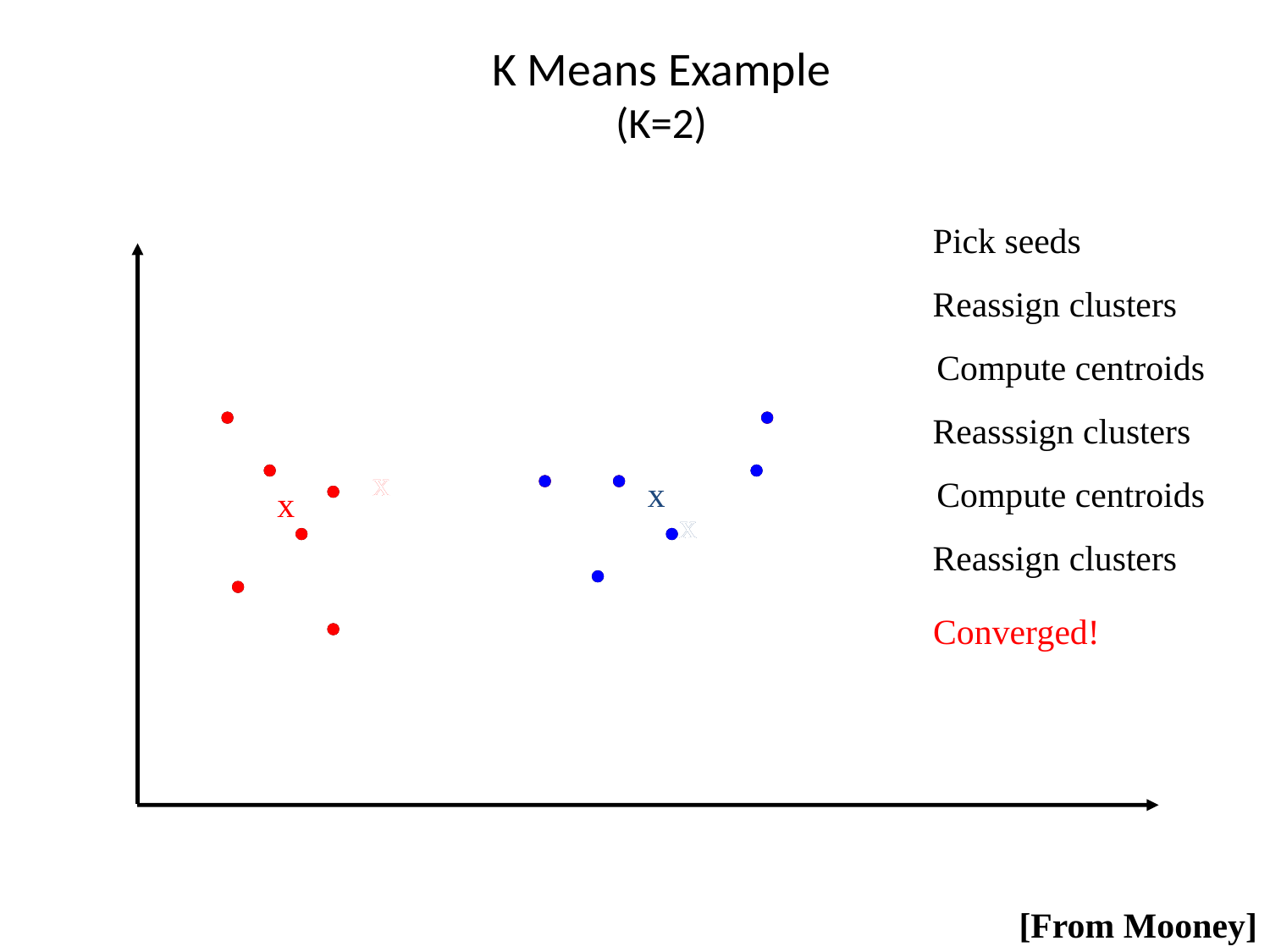

# K Means Example (K=2)
Pick seeds

Reassign clusters

Compute centroids
x
x
Reasssign clusters

x
x
Compute centroids
x
x

Reassign clusters

Converged!

[From Mooney]